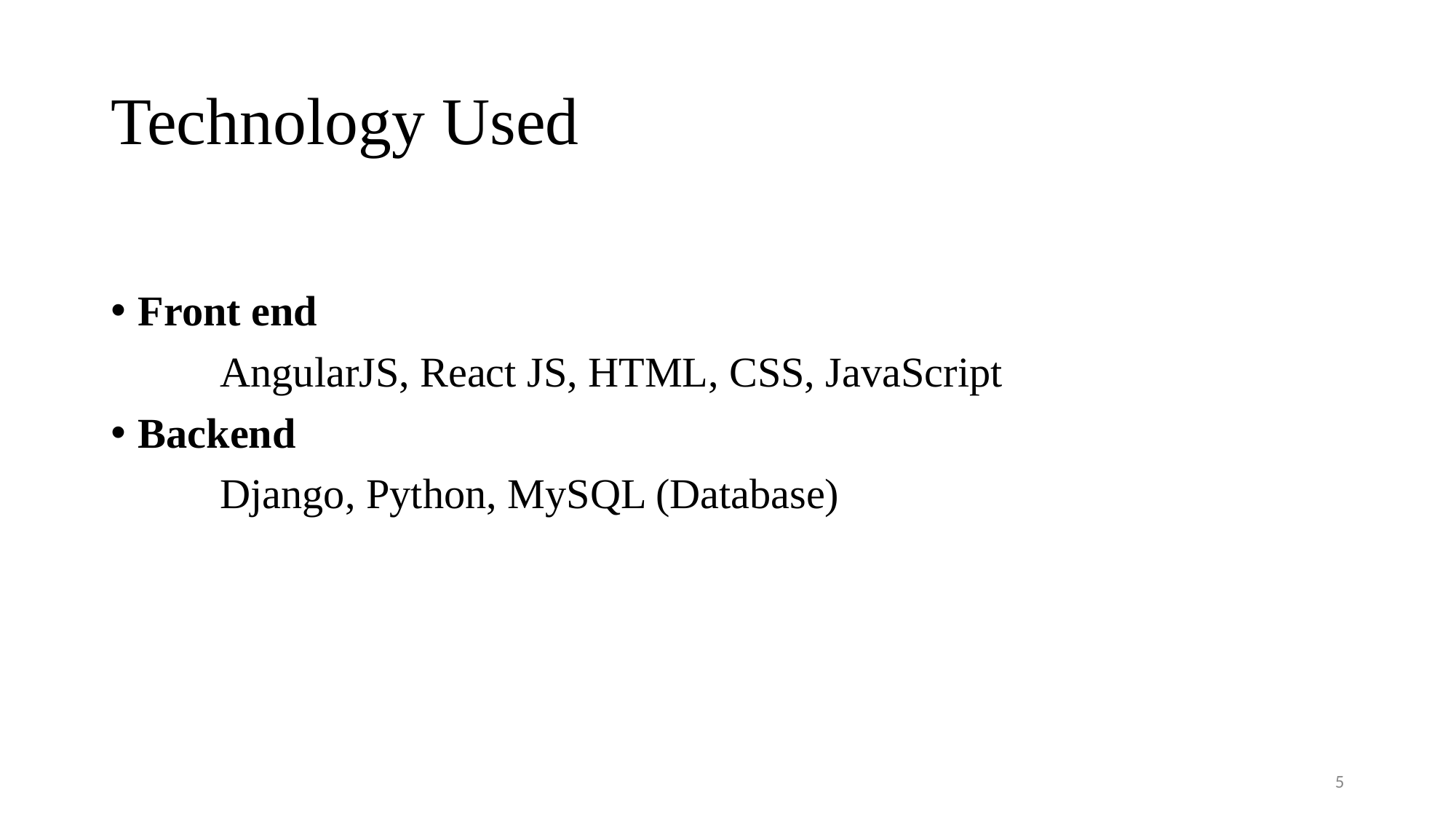

# Technology Used

Front end
	AngularJS, React JS, HTML, CSS, JavaScript
Backend
	Django, Python, MySQL (Database)
5